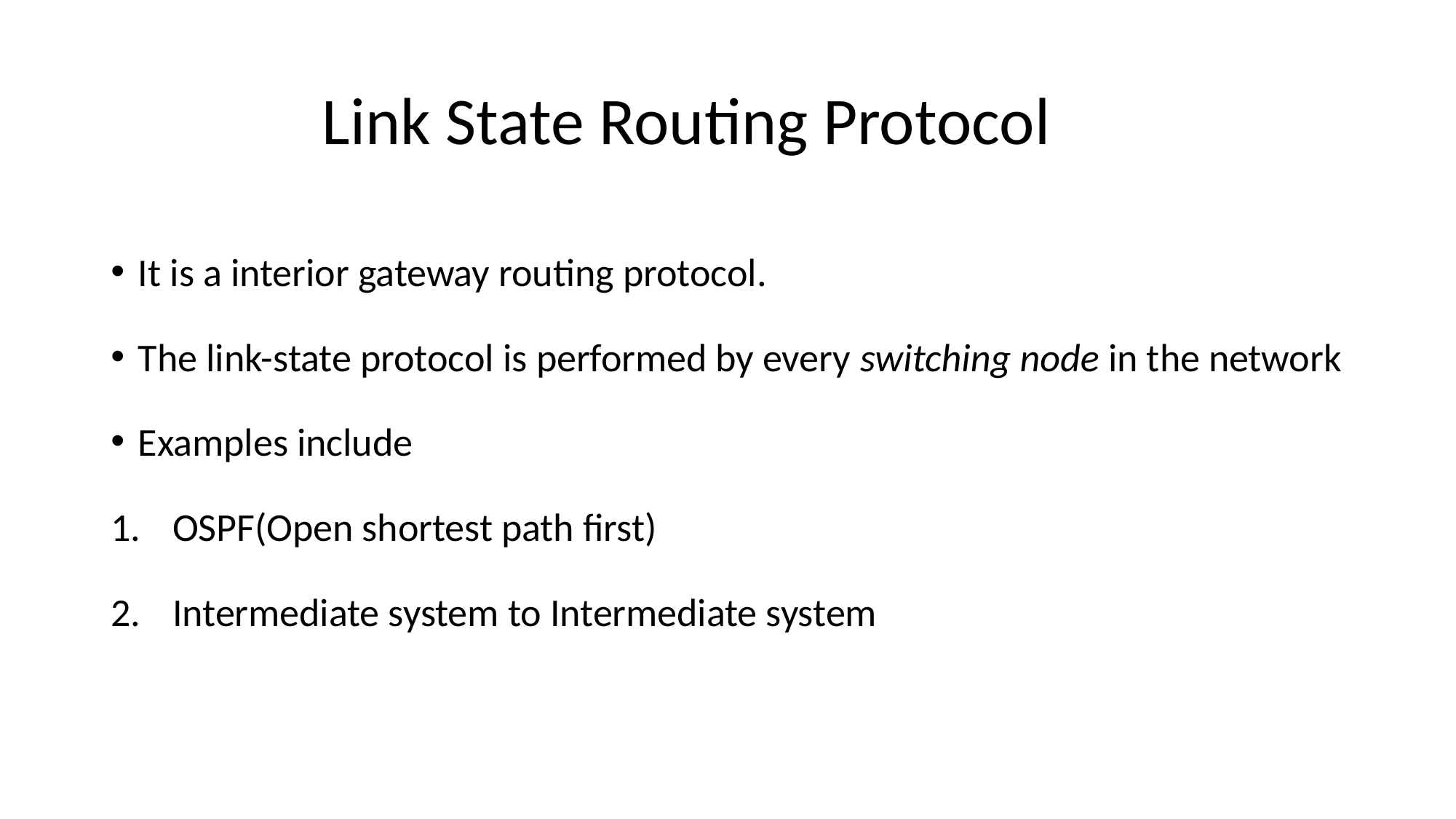

# Link State Routing Protocol
It is a interior gateway routing protocol.
The link-state protocol is performed by every switching node in the network
Examples include
OSPF(Open shortest path first)
Intermediate system to Intermediate system